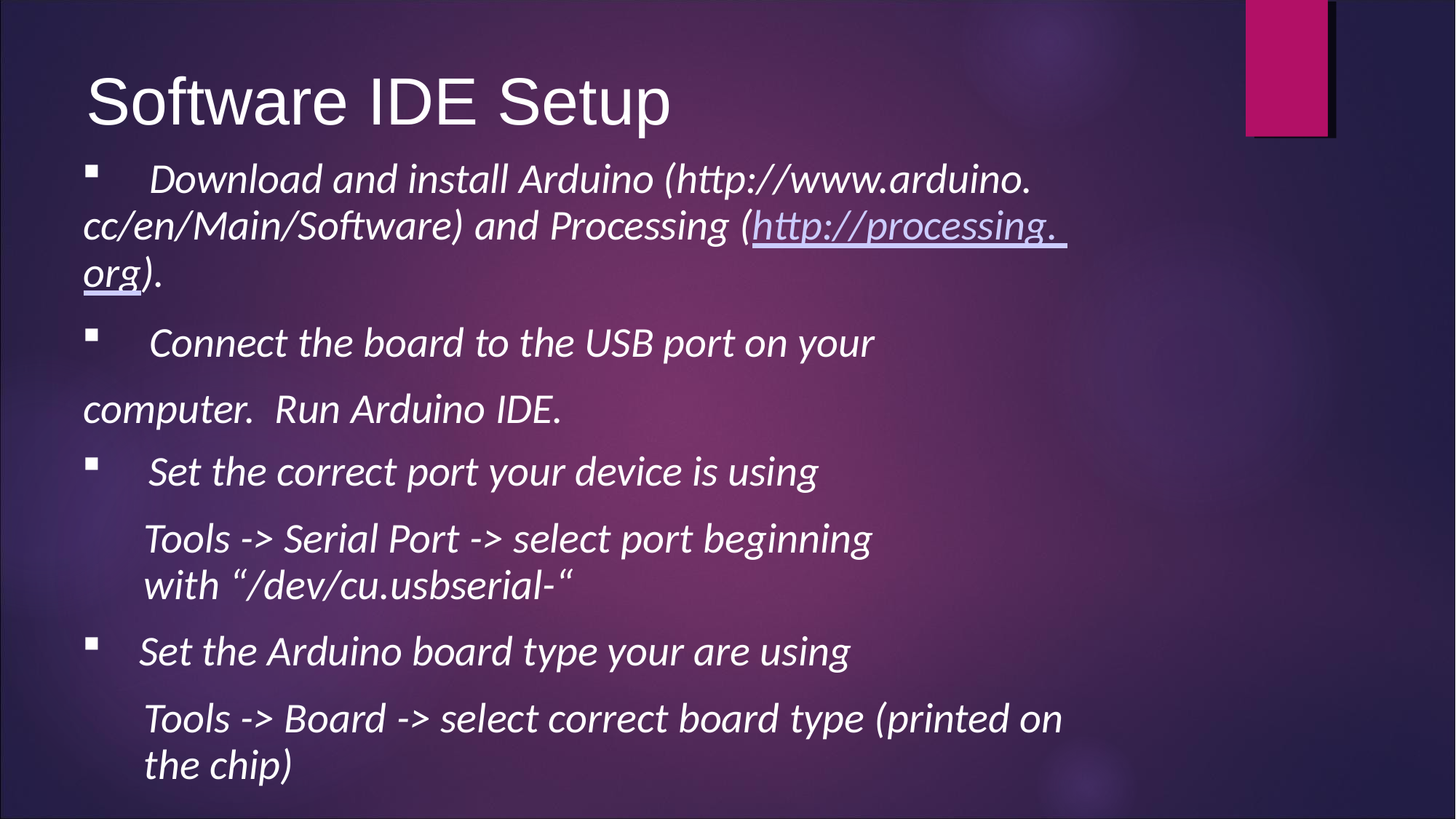

# Software IDE Setup
     Download and install Arduino (http://www.arduino.  cc/en/Main/Software) and Processing (http://processing.  org).
     Connect the board to the USB port on your computer.  Run Arduino IDE.
     Set the correct port your device is using
Tools -> Serial Port -> select port beginning  with “/dev/cu.usbserial-“
    Set the Arduino board type your are using
Tools -> Board -> select correct board type (printed on  the chip)